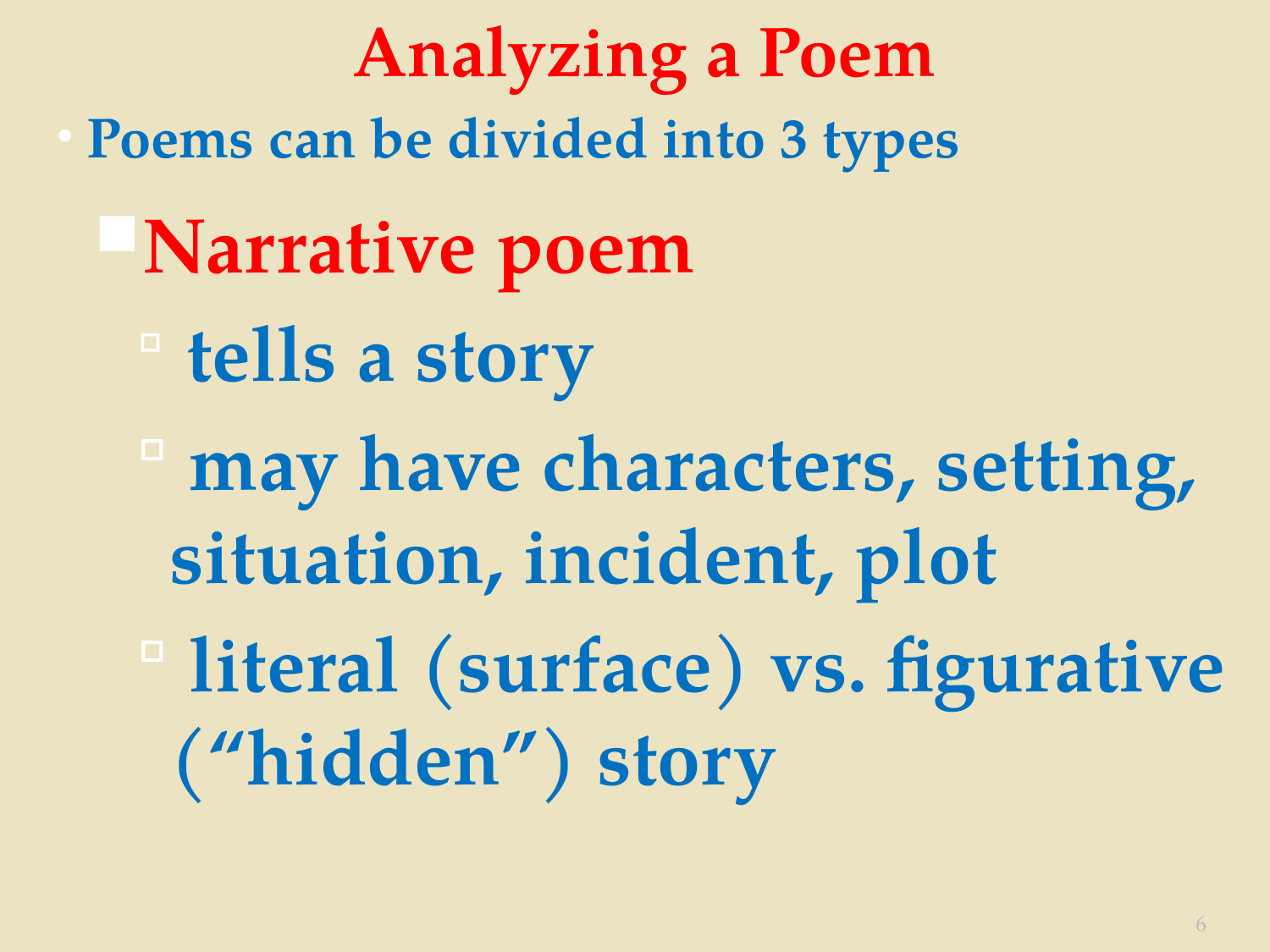

Analyzing a Poem
 Poems can be divided into 3 types
Narrative poem
 tells a story
 may have characters, setting, situation, incident, plot
 literal (surface) vs. figurative (“hidden”) story

6